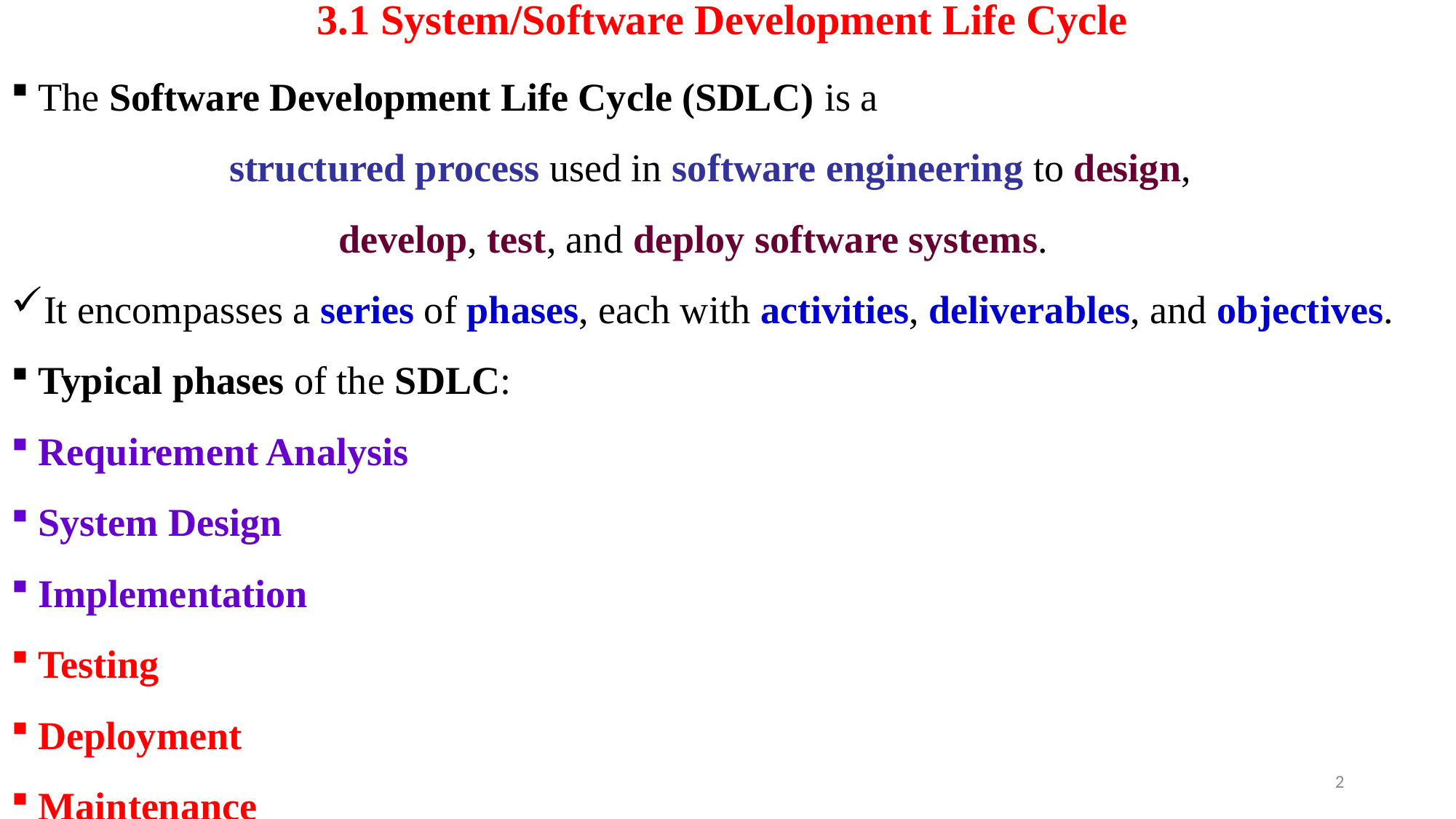

# 3.1 System/Software Development Life Cycle
The Software Development Life Cycle (SDLC) is a
		structured process used in software engineering to design,
			develop, test, and deploy software systems.
It encompasses a series of phases, each with activities, deliverables, and objectives.
Typical phases of the SDLC:
Requirement Analysis
System Design
Implementation
Testing
Deployment
Maintenance

2